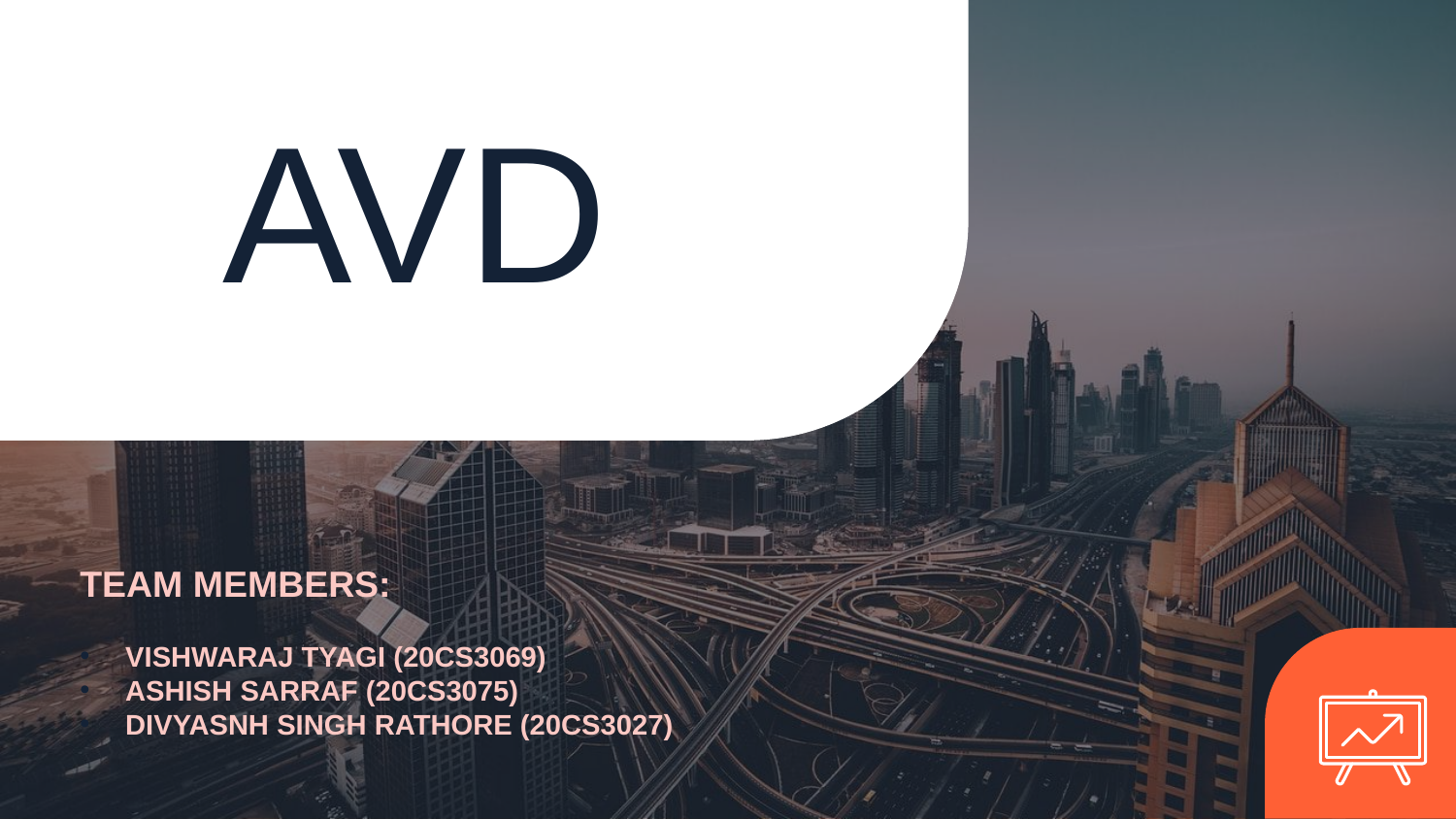

# AVD
TEAM MEMBERS:

VISHWARAJ TYAGI (20CS3069)
ASHISH SARRAF (20CS3075)
DIVYASNH SINGH RATHORE (20CS3027)